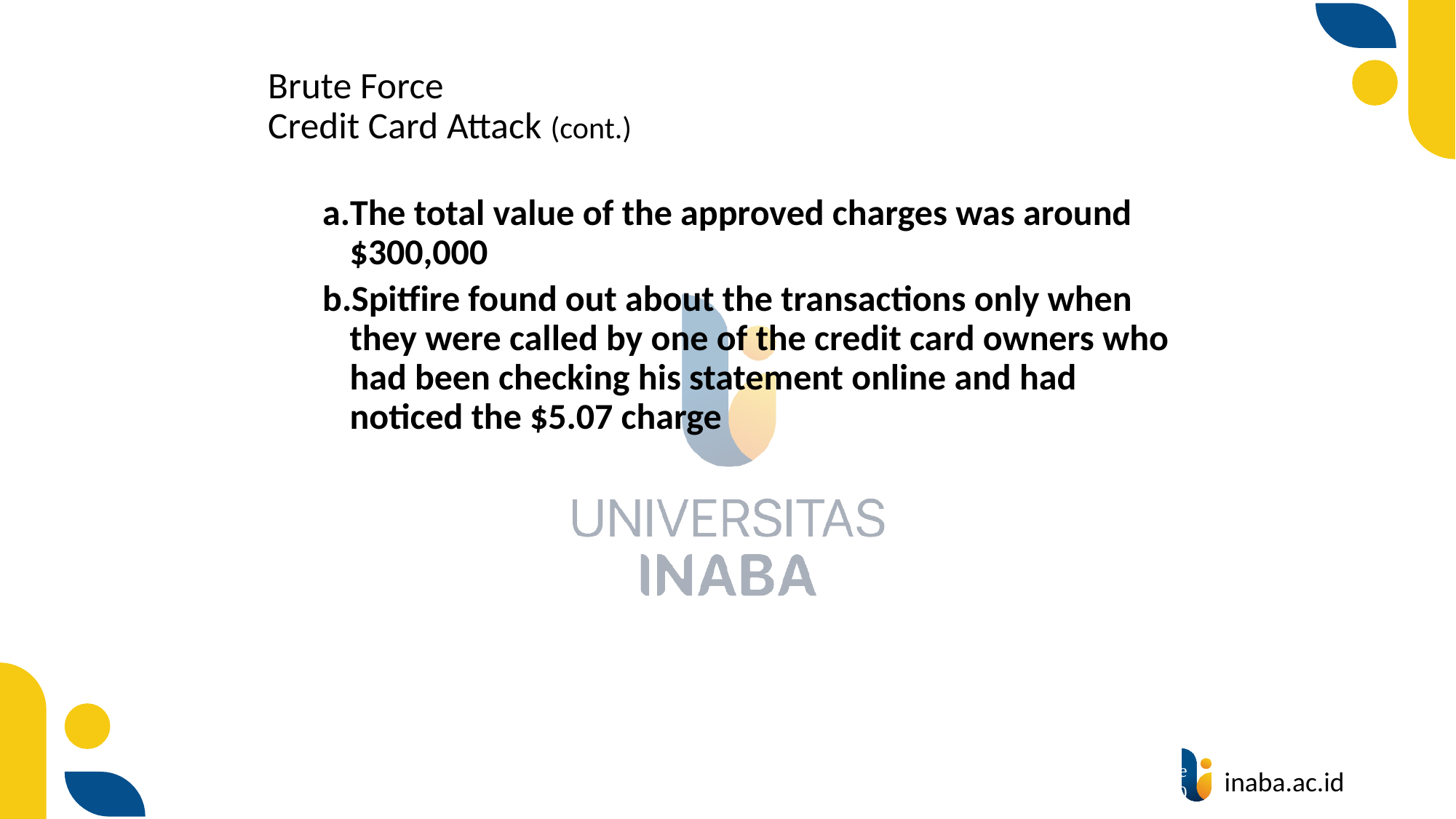

# Brute Force Credit Card Attack (cont.)
The total value of the approved charges was around $300,000
Spitfire found out about the transactions only when they were called by one of the credit card owners who had been checking his statement online and had noticed the $5.07 charge
5
© Prentice Hall 2020